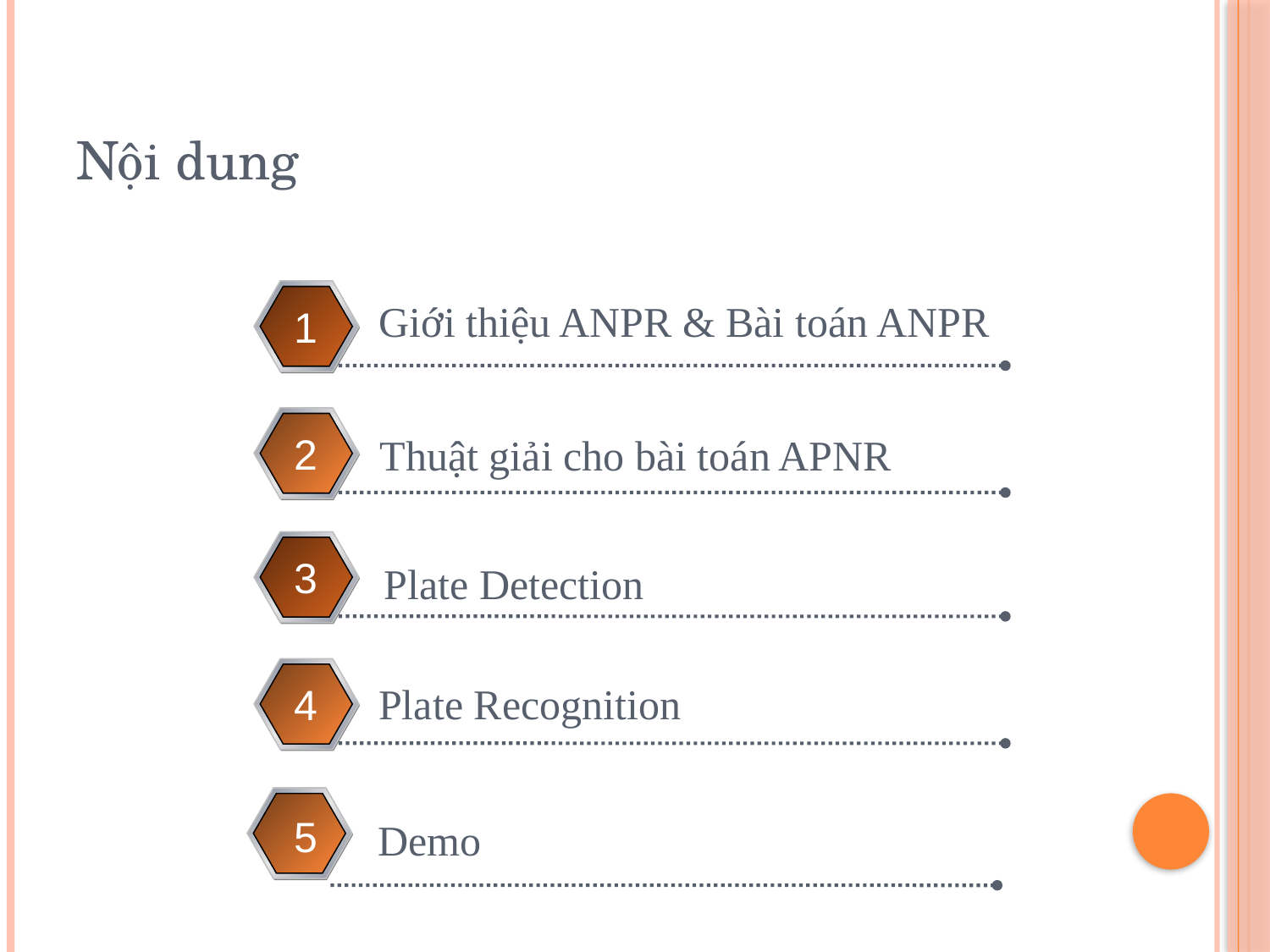

# Nội dung

Giới thiệu ANPR & Bài toán ANPR

1

2
Thuật giải cho bài toán APNR

3
Plate Detection

Plate Recognition
4

5
Demo